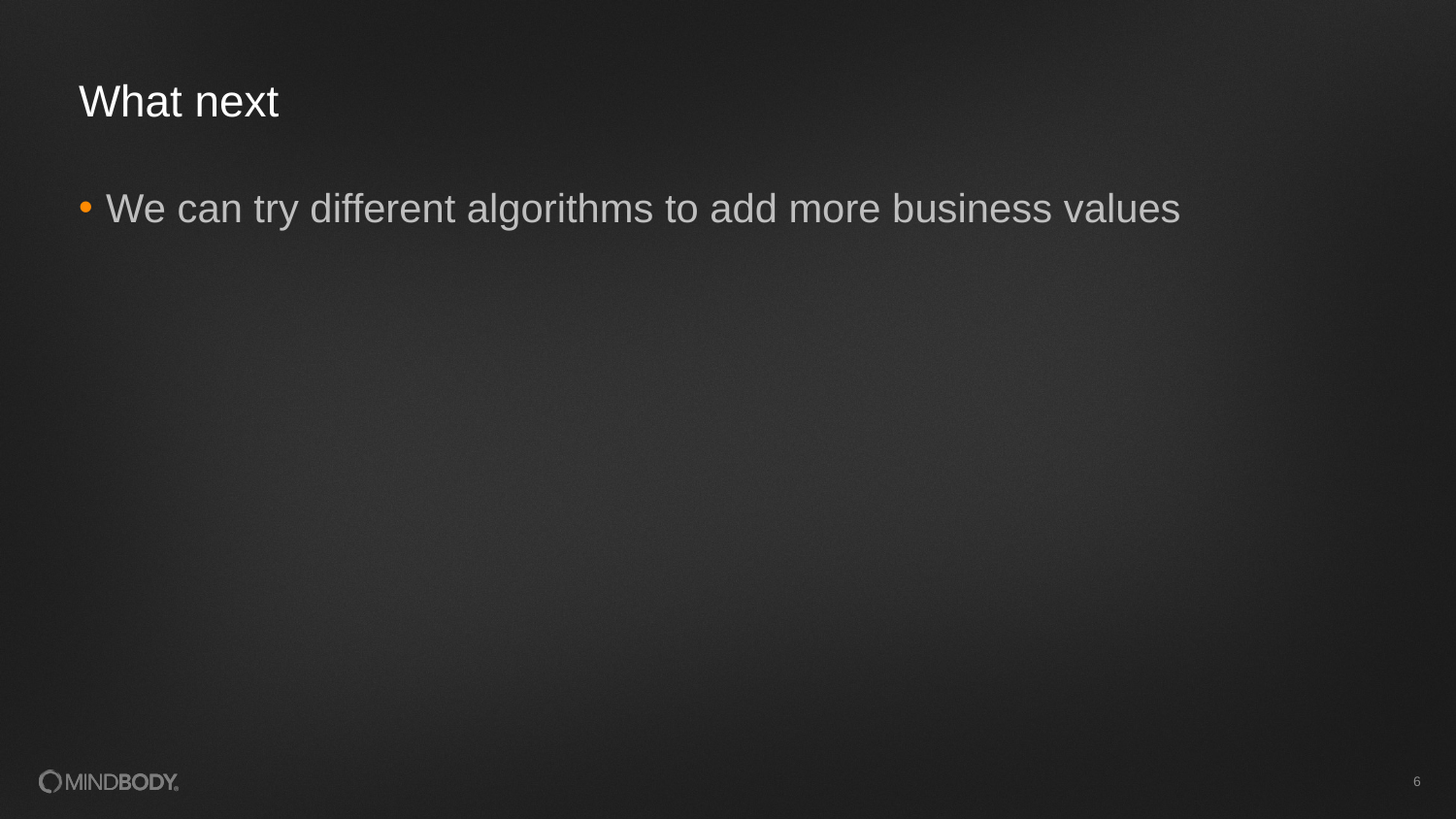

# What next
We can try different algorithms to add more business values

6